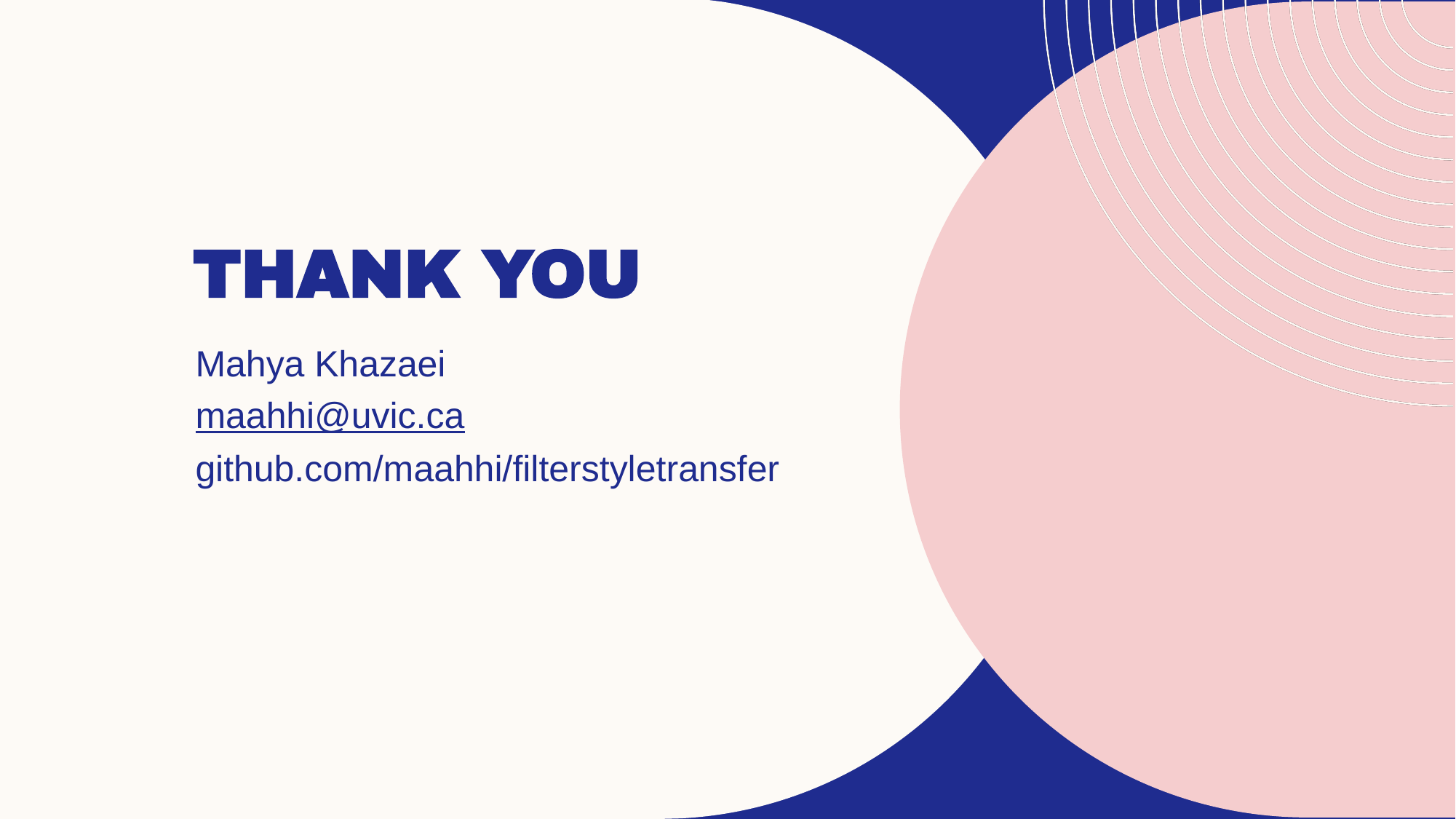

# THANK YOU
Mahya Khazaei
maahhi@uvic.ca
github.com/maahhi/filterstyletransfer